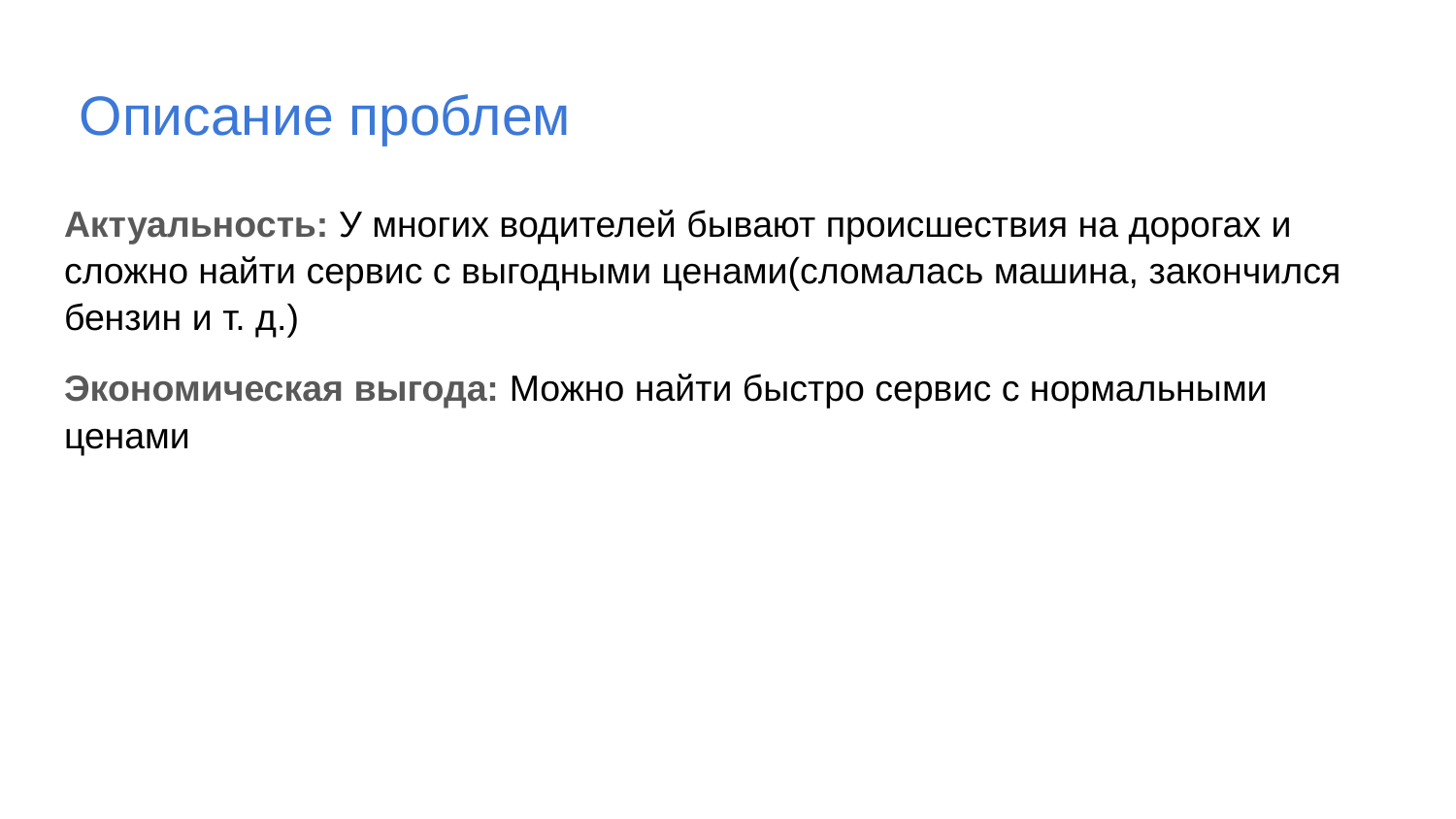

# Описание проблем
Актуальность: У многих водителей бывают происшествия на дорогах и сложно найти сервис с выгодными ценами(сломалась машина, закончился бензин и т. д.)
Экономическая выгода: Можно найти быстро сервис с нормальными ценами